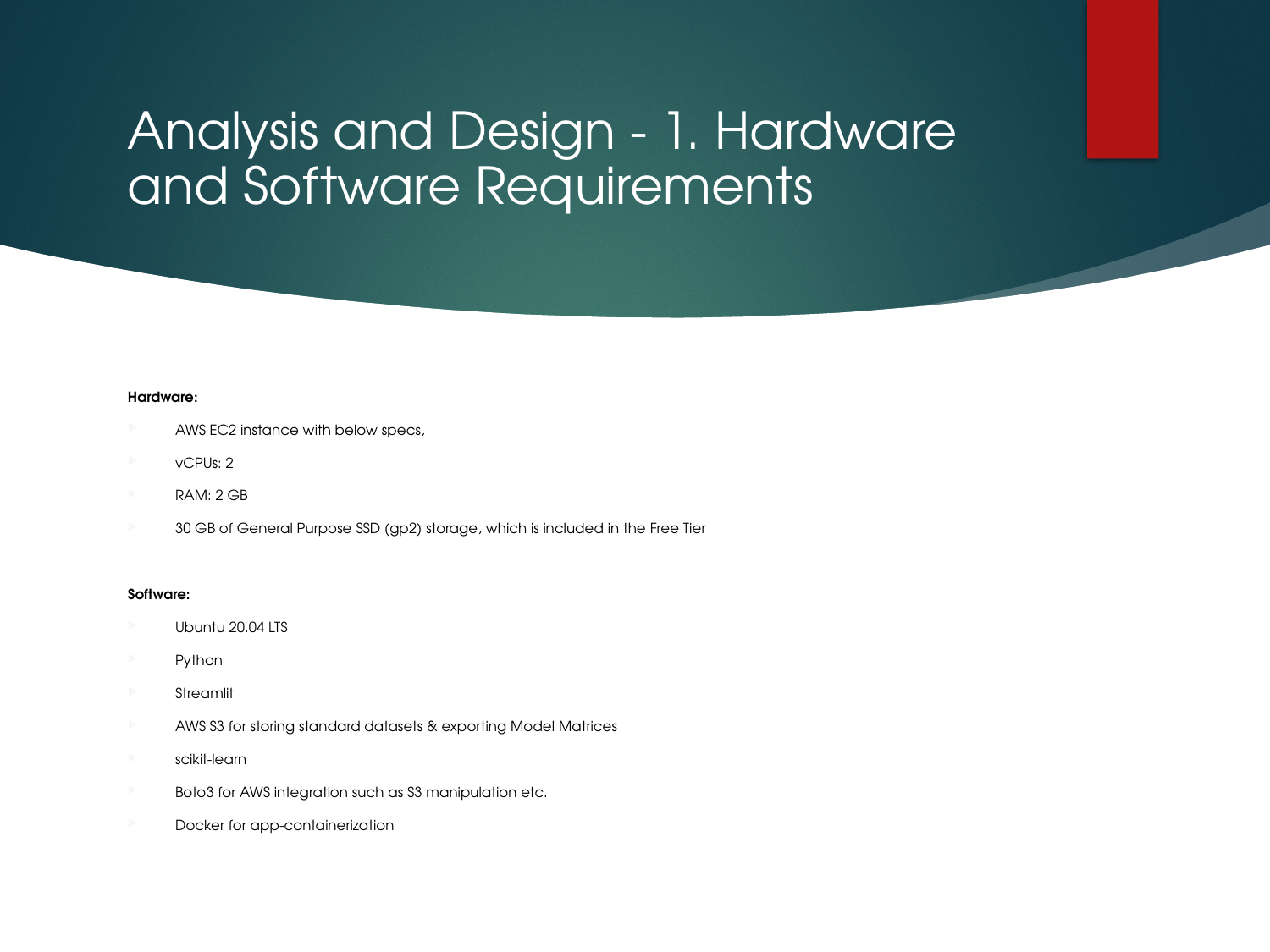

# Analysis and Design - 1. Hardware and Software Requirements

Hardware:
AWS EC2 instance with below specs,
vCPUs: 2
RAM: 2 GB
30 GB of General Purpose SSD (gp2) storage, which is included in the Free Tier

Software:
Ubuntu 20.04 LTS
Python
Streamlit
AWS S3 for storing standard datasets & exporting Model Matrices
scikit-learn
Boto3 for AWS integration such as S3 manipulation etc.
Docker for app-containerization